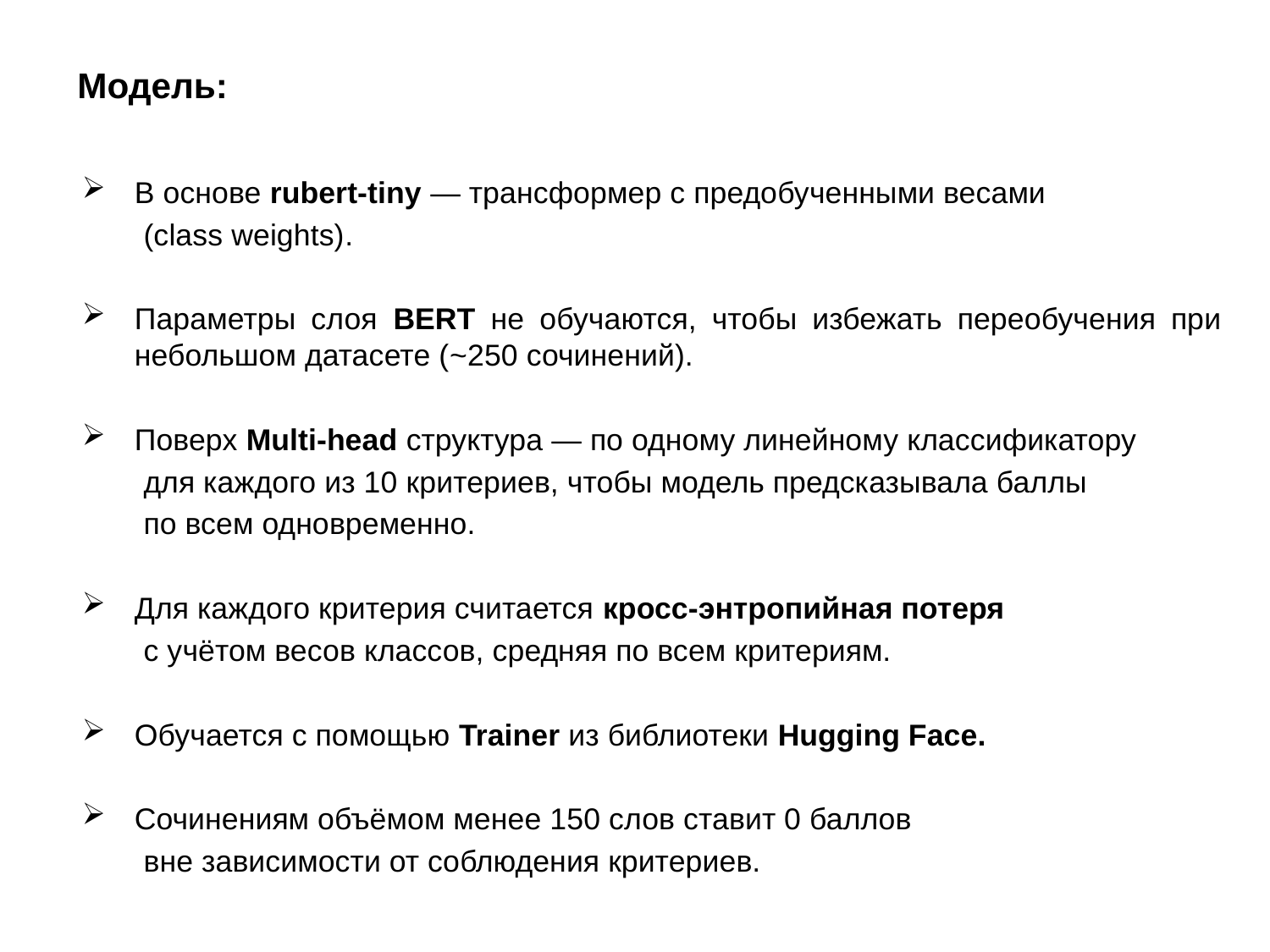

Модель:

В основе rubert-tiny — трансформер с предобученными весами
     (class weights).

Параметры слоя BERT не обучаются, чтобы избежать переобучения при небольшом датасете (~250 сочинений).

Поверх Multi-head структура — по одному линейному классификатору
     для каждого из 10 критериев, чтобы модель предсказывала баллы
     по всем одновременно.

Для каждого критерия считается кросс-энтропийная потеря
     с учётом весов классов, средняя по всем критериям.

Обучается с помощью Trainer из библиотеки Hugging Face.

Сочинениям объёмом менее 150 слов ставит 0 баллов
     вне зависимости от соблюдения критериев.